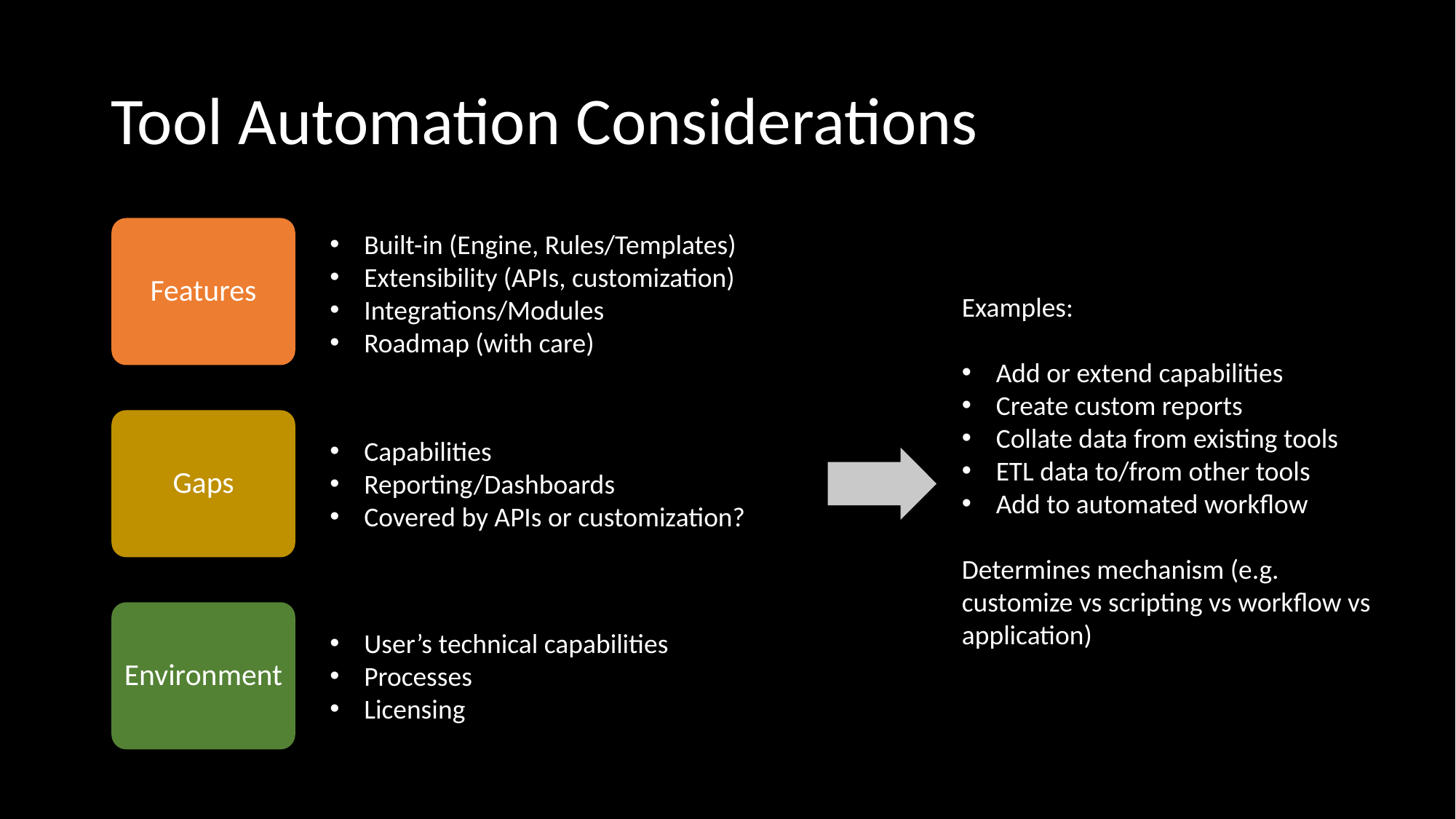

# Tool Automation Considerations
Examples:

Add or extend capabilities
Create custom reports
Collate data from existing tools
ETL data to/from other tools
Add to automated workflow

Determines mechanism (e.g. customize vs scripting vs workflow vs application)

Features
Built-in (Engine, Rules/Templates)
Extensibility (APIs, customization)
Integrations/Modules
Roadmap (with care)
Gaps
Capabilities
Reporting/Dashboards
Covered by APIs or customization?

Environment
User’s technical capabilities
Processes
Licensing